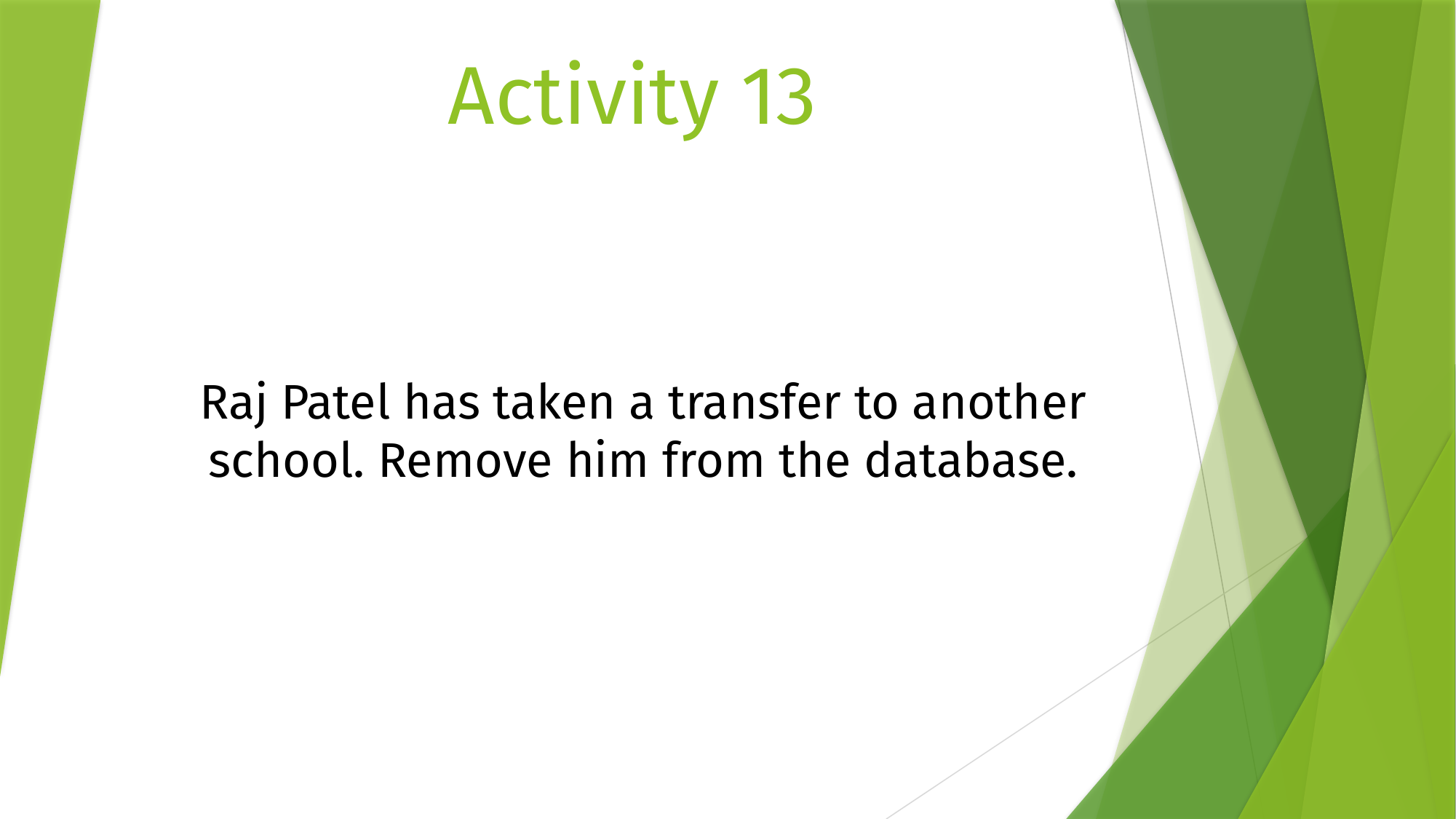

# Activity 13
Raj Patel has taken a transfer to another school. Remove him from the database.